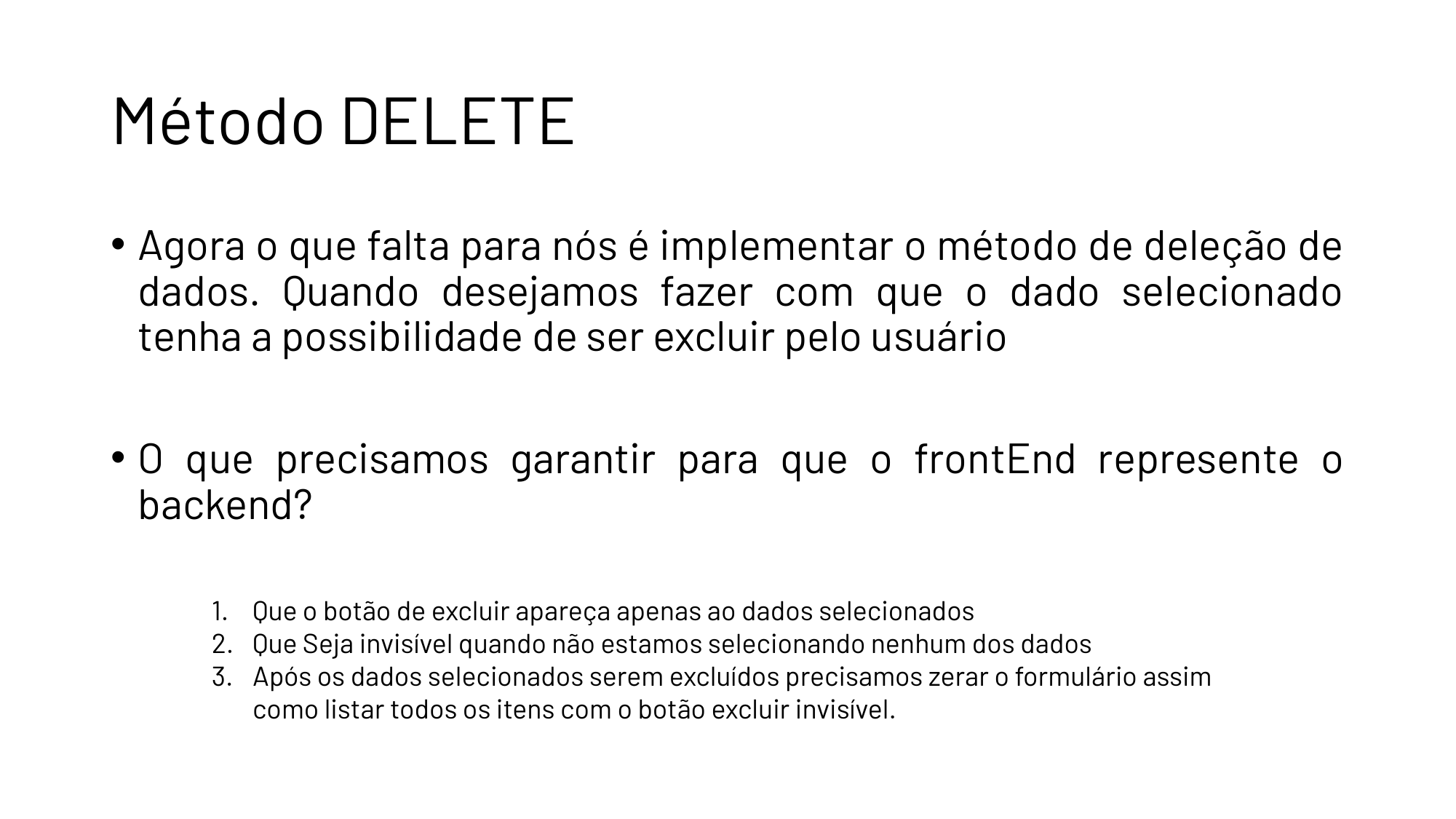

# Método DELETE
Agora o que falta para nós é implementar o método de deleção de dados. Quando desejamos fazer com que o dado selecionado tenha a possibilidade de ser excluir pelo usuário

O que precisamos garantir para que o frontEnd represente o backend?

Que o botão de excluir apareça apenas ao dados selecionados
Que Seja invisível quando não estamos selecionando nenhum dos dados
Após os dados selecionados serem excluídos precisamos zerar o formulário assim como listar todos os itens com o botão excluir invisível.